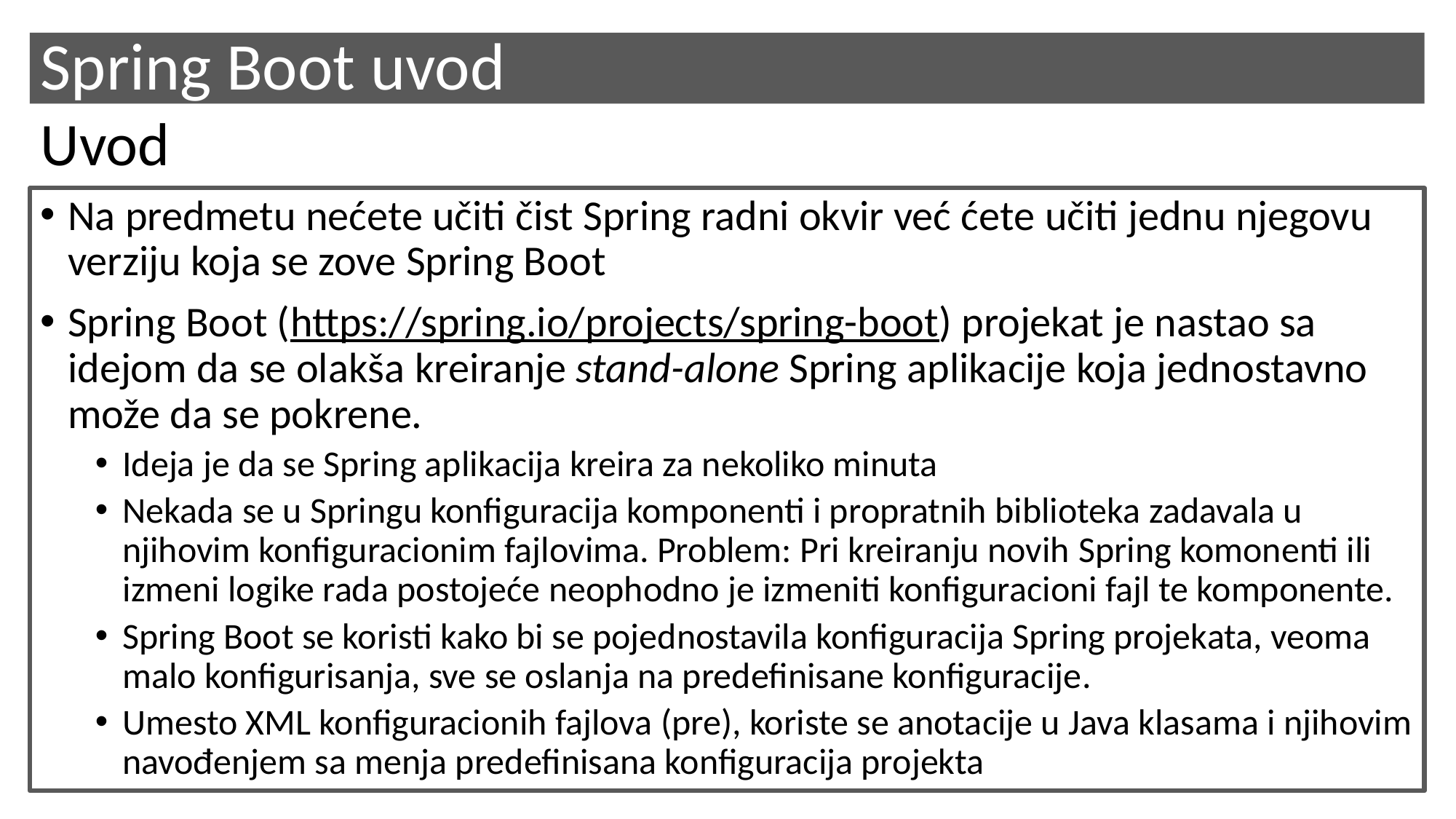

# Spring Boot uvod
Uvod
Na predmetu nećete učiti čist Spring radni okvir već ćete učiti jednu njegovu verziju koja se zove Spring Boot
Spring Boot (https://spring.io/projects/spring-boot) projekat je nastao sa idejom da se olakša kreiranje stand-alone Spring aplikacije koja jednostavno može da se pokrene.
Ideja je da se Spring aplikacija kreira za nekoliko minuta
Nekada se u Springu konfiguracija komponenti i propratnih biblioteka zadavala u njihovim konfiguracionim fajlovima. Problem: Pri kreiranju novih Spring komonenti ili izmeni logike rada postojeće neophodno je izmeniti konfiguracioni fajl te komponente.
Spring Boot se koristi kako bi se pojednostavila konfiguracija Spring projekata, veoma malo konfigurisanja, sve se oslanja na predefinisane konfiguracije.
Umesto XML konfiguracionih fajlova (pre), koriste se anotacije u Java klasama i njihovim navođenjem sa menja predefinisana konfiguracija projekta